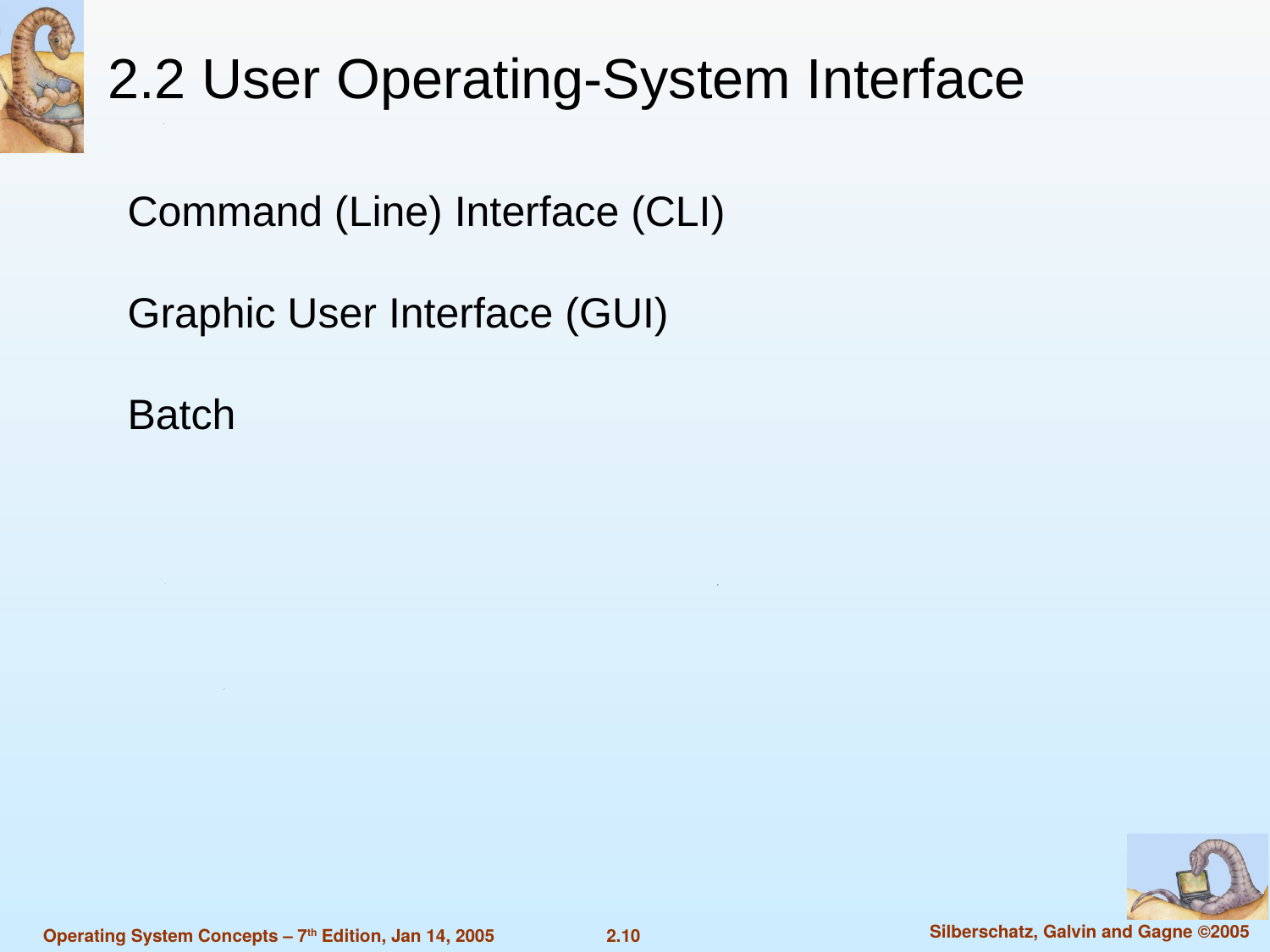

2.2 User Operating-System Interface
Command (Line) Interface (CLI)

Graphic User Interface (GUI)

Batch